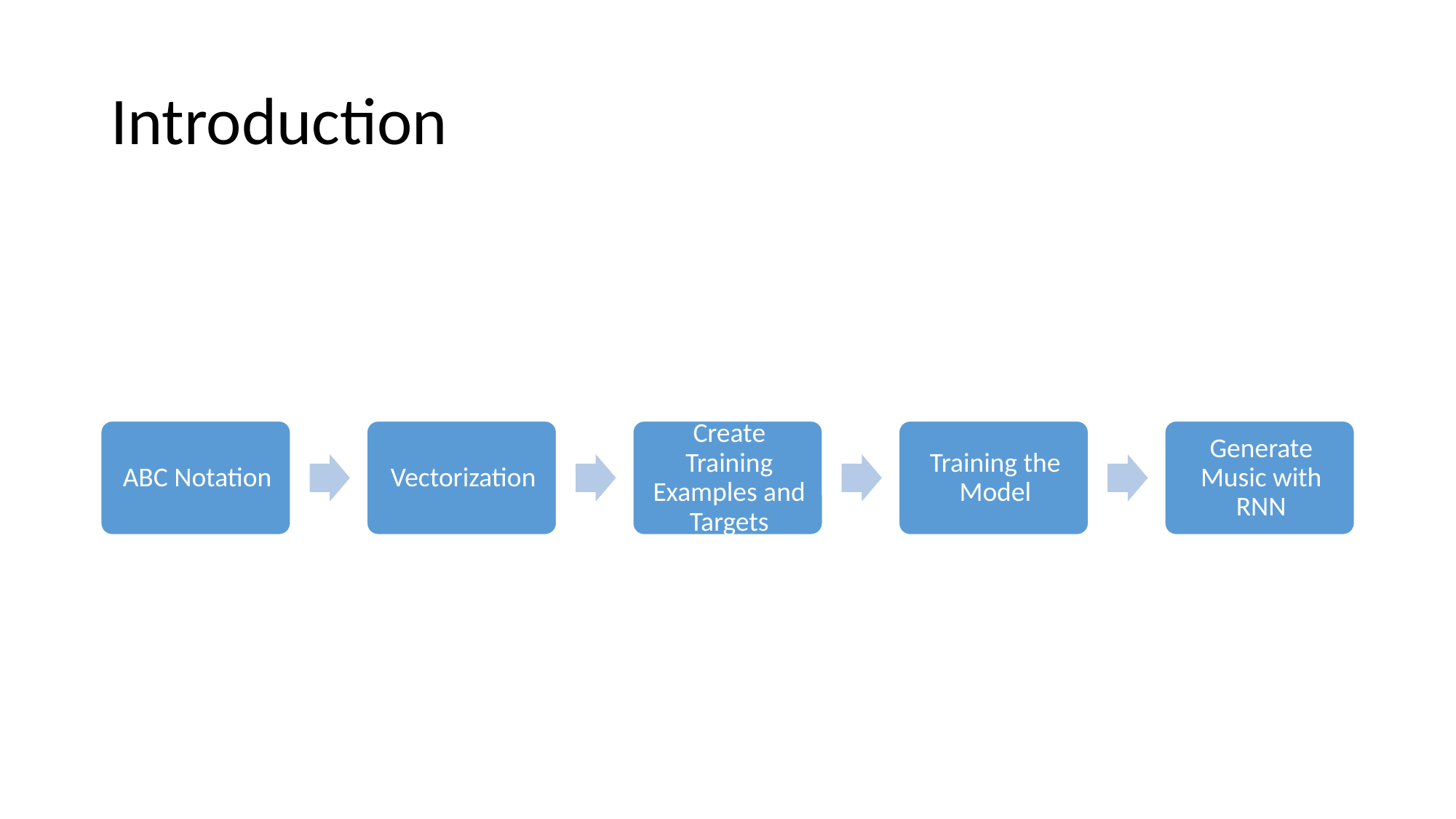

# Introduction
ABC Notation

Vectorization

Create Training Examples and Targets

Training the Model

Generate Music with RNN